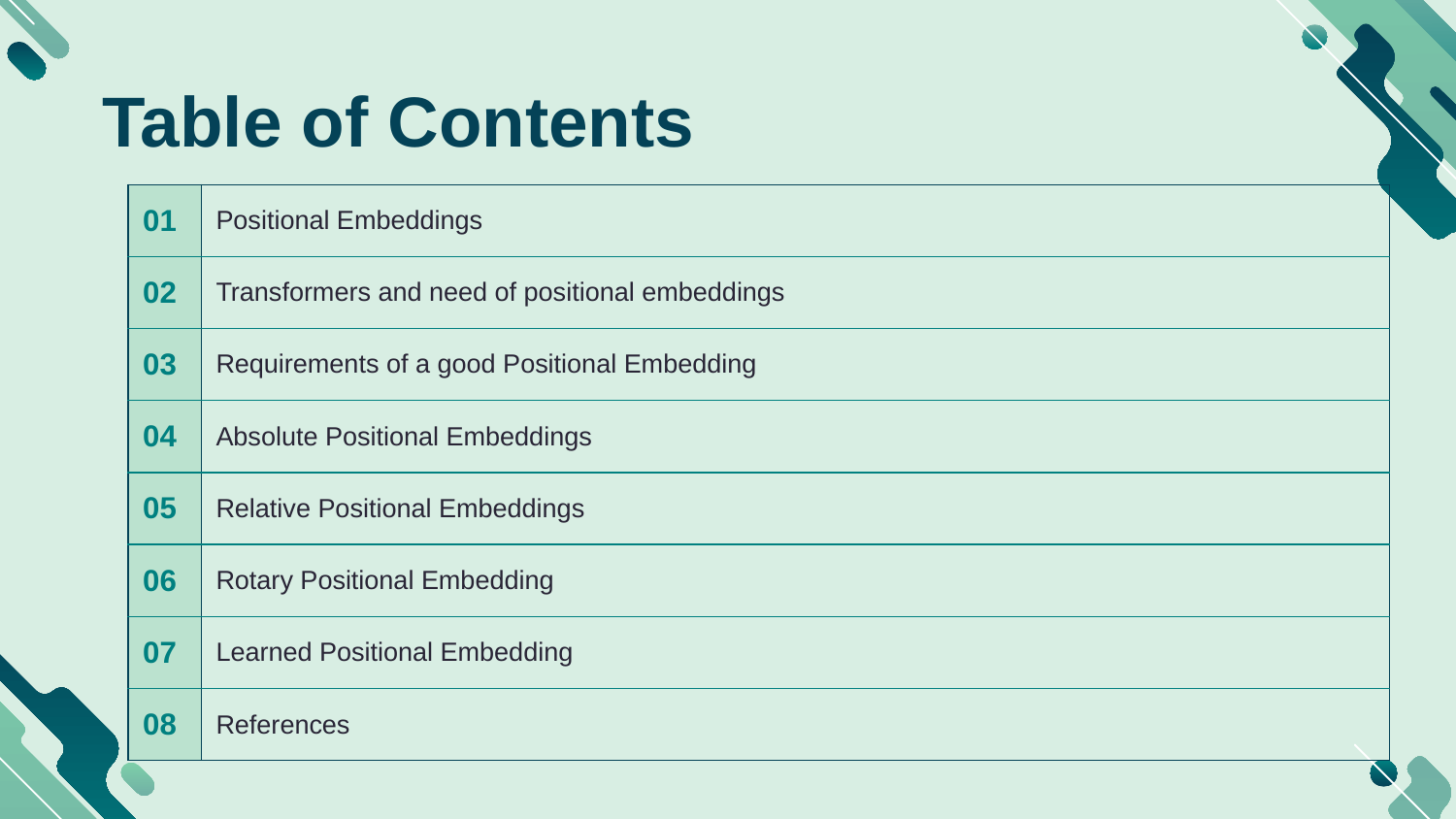

# Table of Contents
| 01 | Positional Embeddings |
| --- | --- |
| 02 | Transformers and need of positional embeddings |
| 03 | Requirements of a good Positional Embedding |
| 04 | Absolute Positional Embeddings |
| 05 | Relative Positional Embeddings |
| 06 | Rotary Positional Embedding |
| 07 | Learned Positional Embedding |
| 08 | References |